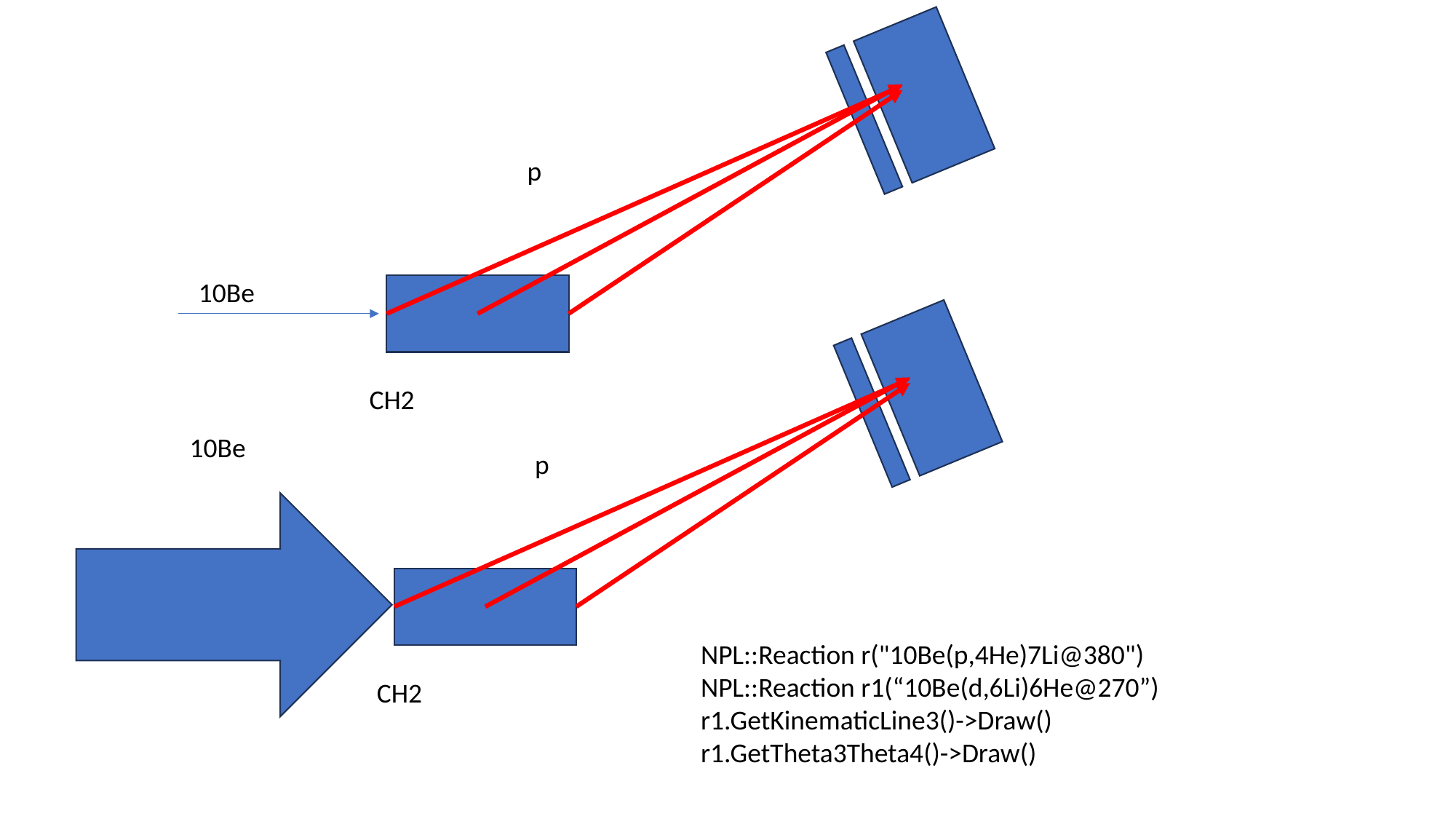

p
10Be

CH2
10Be
p

NPL::Reaction r("10Be(p,4He)7Li@380")
NPL::Reaction r1(“10Be(d,6Li)6He@270”)
r1.GetKinematicLine3()->Draw()
r1.GetTheta3Theta4()->Draw()
CH2